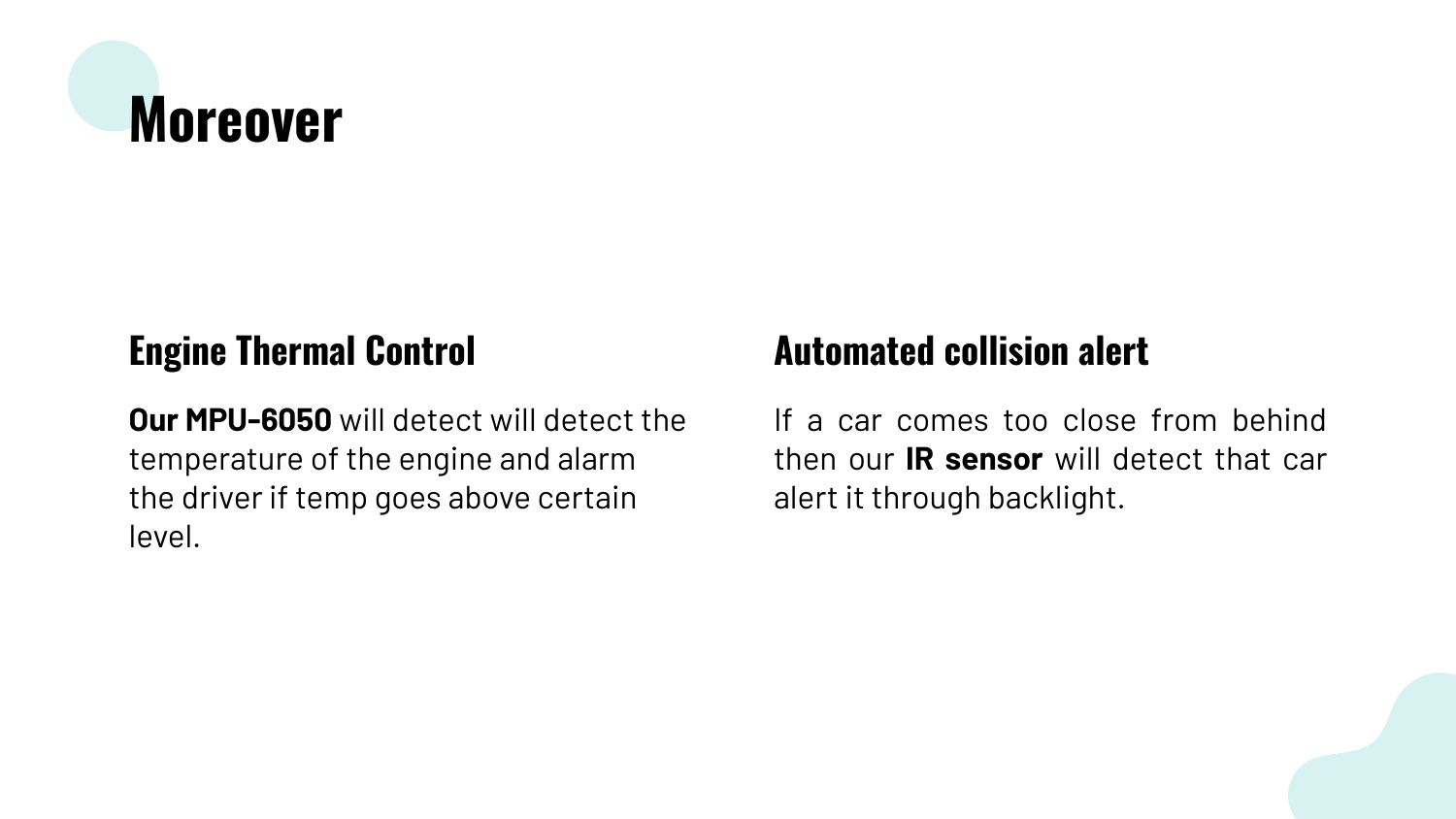

# Moreover
Engine Thermal Control
Automated collision alert
Our MPU-6050 will detect will detect the temperature of the engine and alarm the driver if temp goes above certain level.

If a car comes too close from behind then our IR sensor will detect that car alert it through backlight.